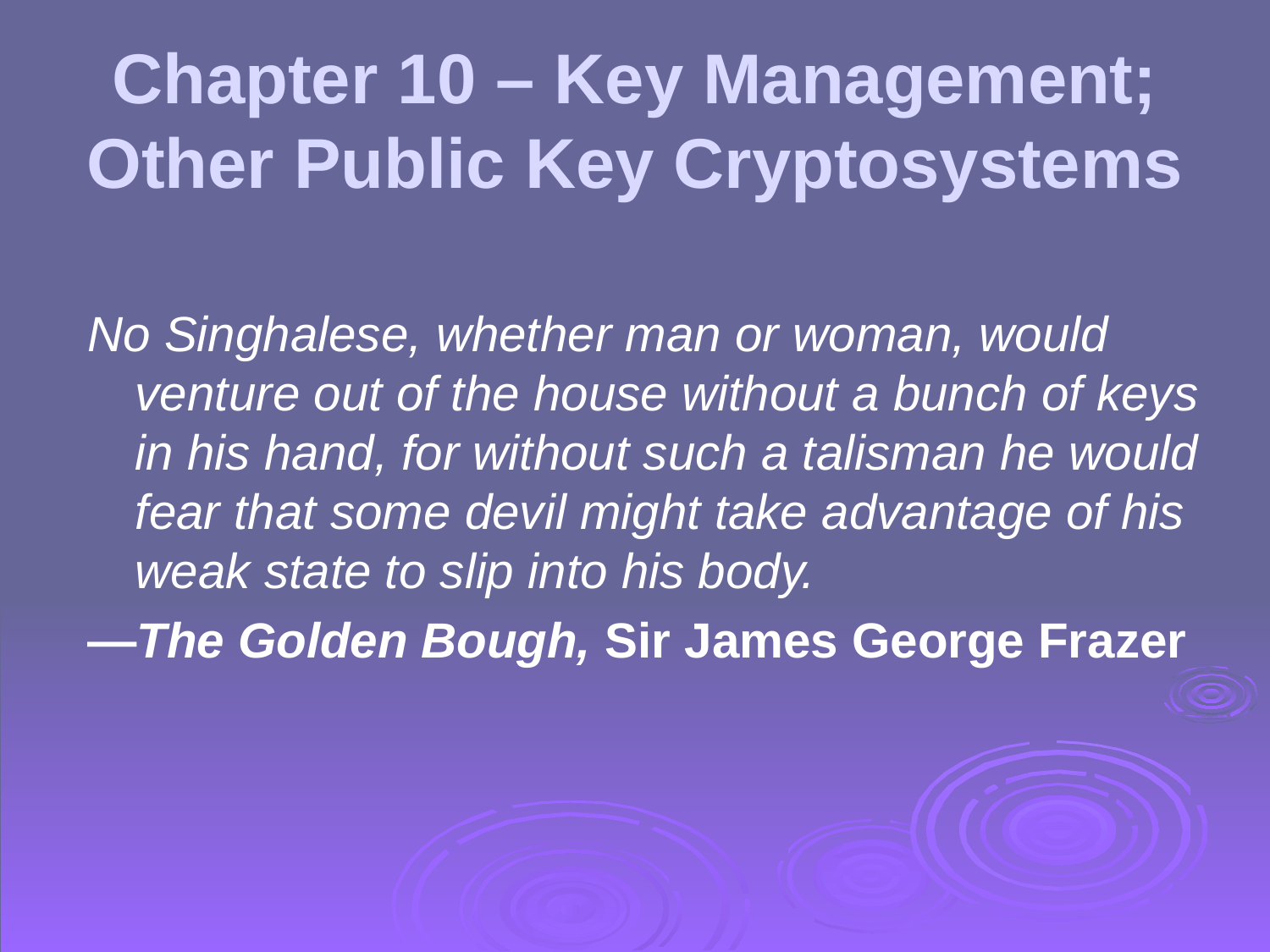

# Chapter 10 – Key Management; Other Public Key Cryptosystems
No Singhalese, whether man or woman, would venture out of the house without a bunch of keys in his hand, for without such a talisman he would fear that some devil might take advantage of his weak state to slip into his body.
—The Golden Bough, Sir James George Frazer